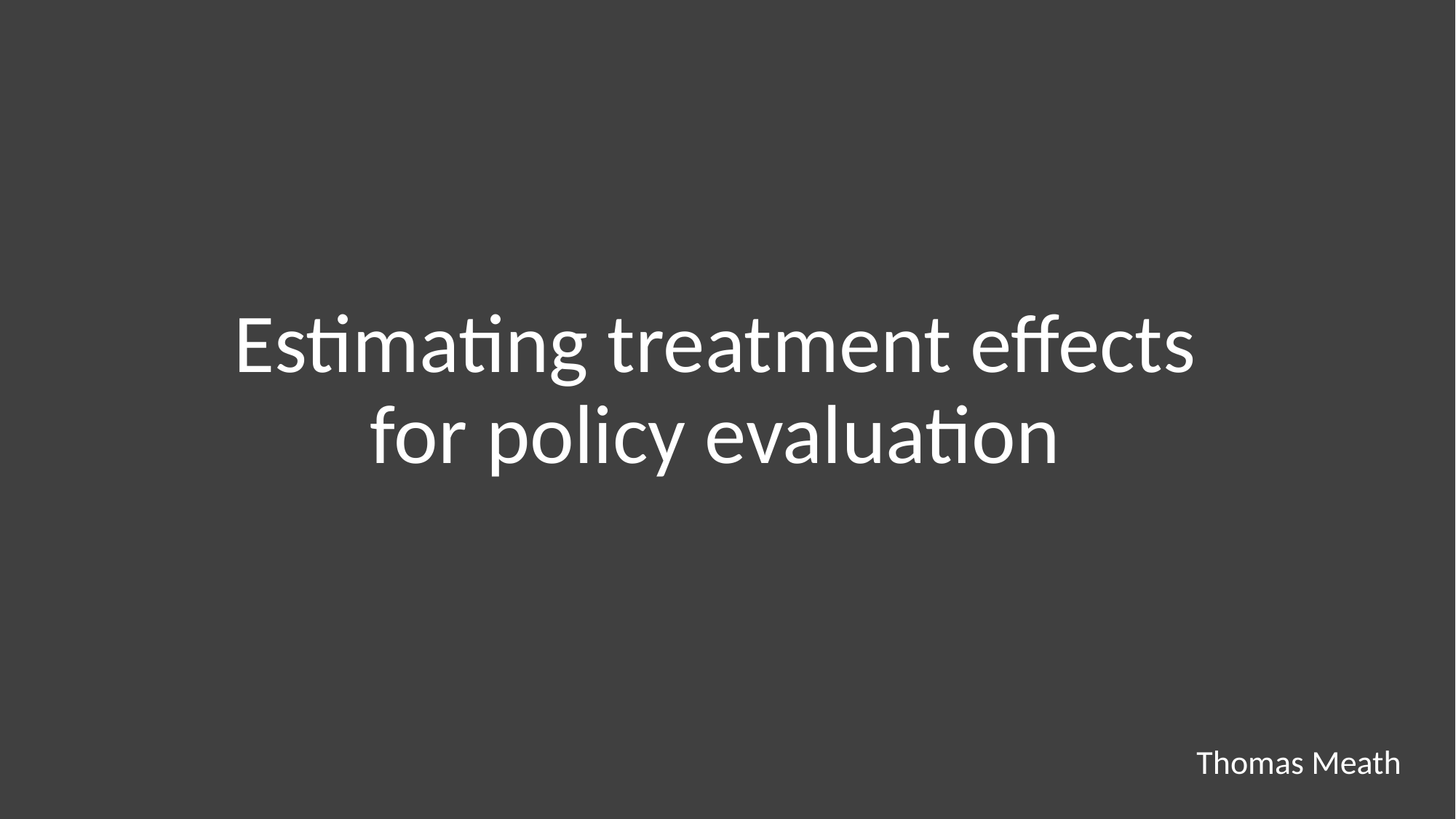

# Estimating treatment effects for policy evaluation
Thomas Meath